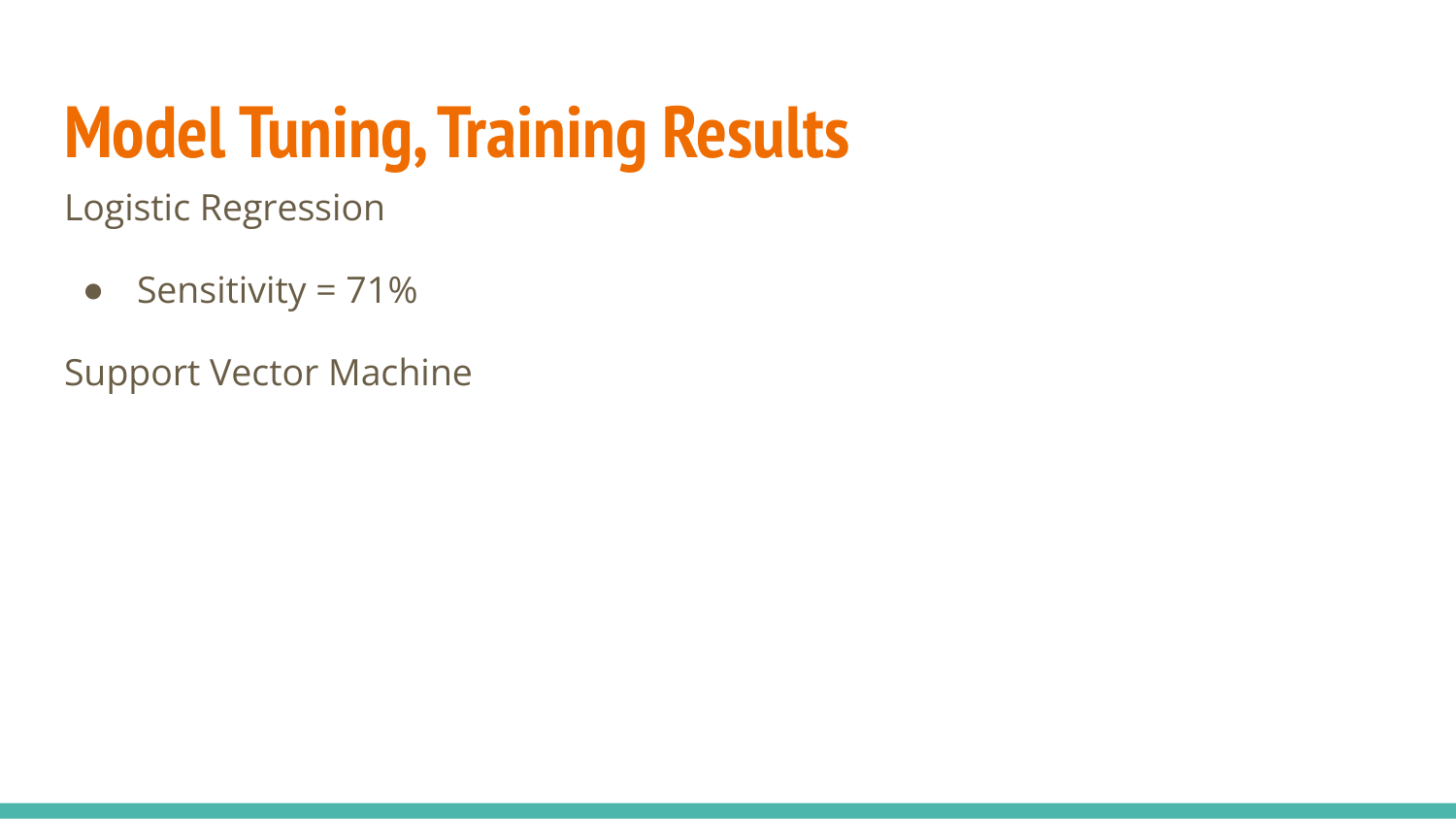

# Model Tuning, Training Results
Logistic Regression
Sensitivity = 71%
Support Vector Machine